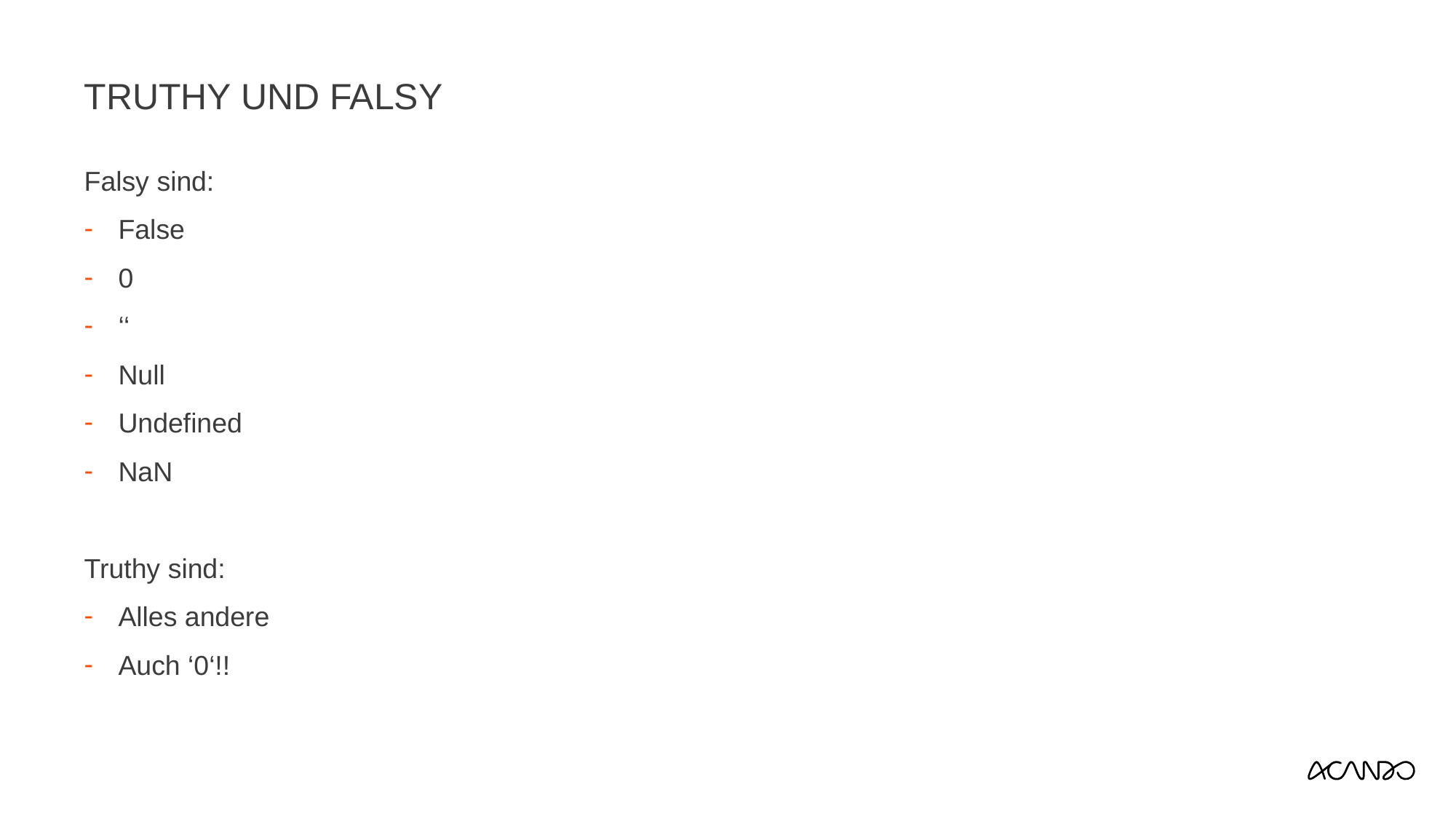

# Truthy und Falsy
Falsy sind:
False
0
‘‘
Null
Undefined
NaN

Truthy sind:
Alles andere
Auch ‘0‘!!